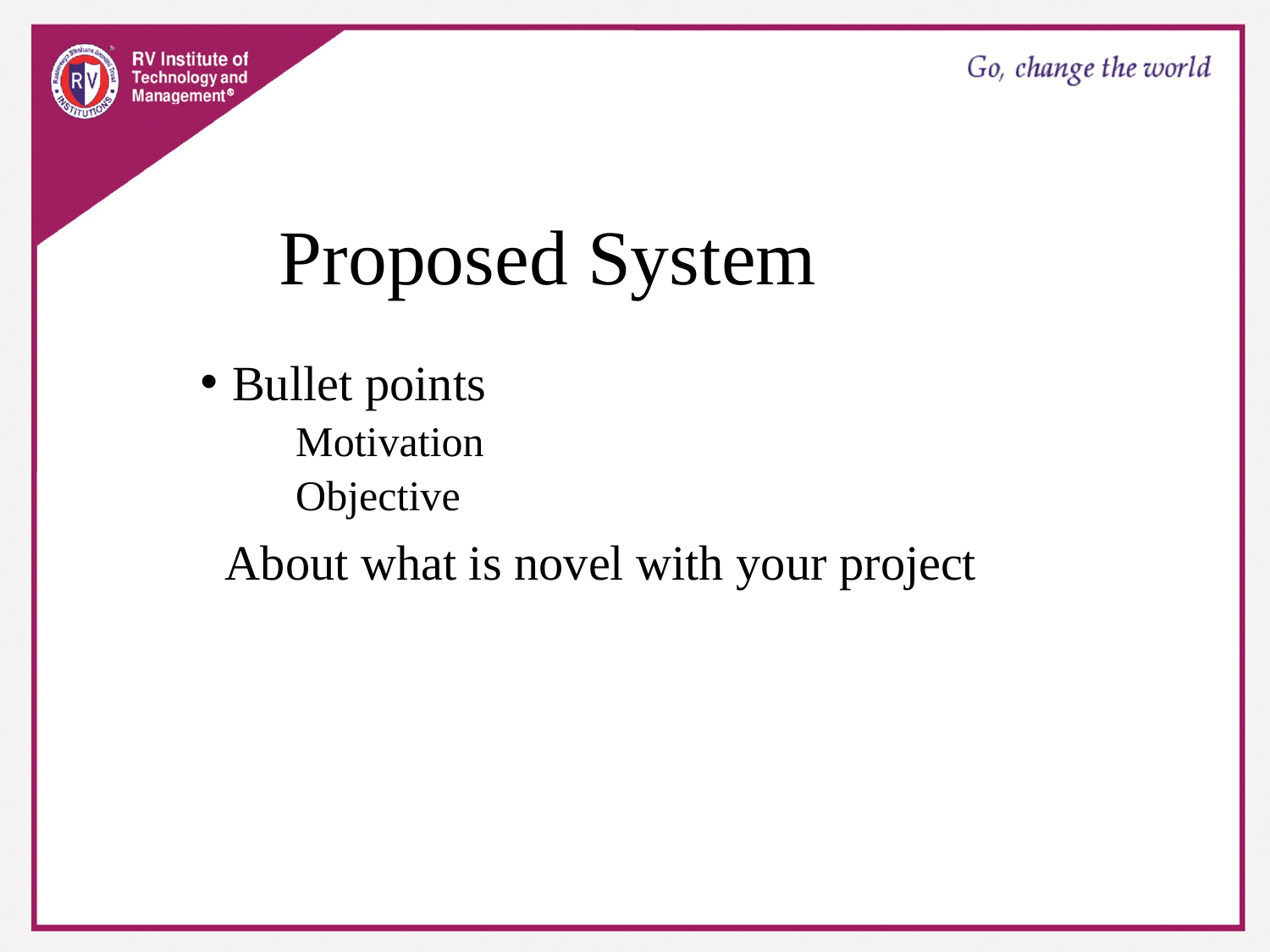

# Proposed System
Bullet points
   Motivation
   Objective
About what is novel with your project